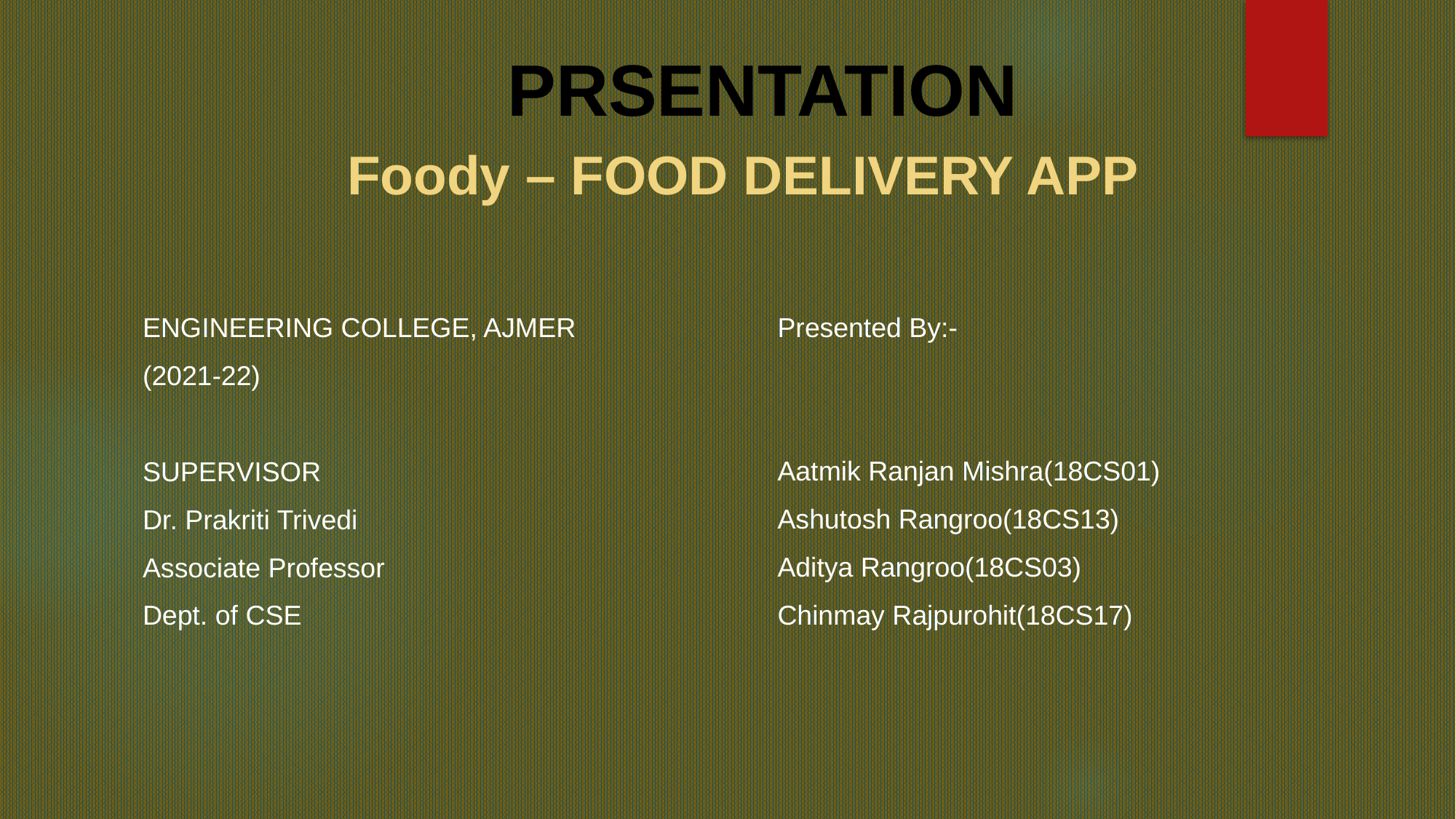

# PRSENTATION Foody – FOOD DELIVERY APP

            Presented By:-

            Aatmik Ranjan Mishra(18CS01)
            Ashutosh Rangroo(18CS13)
            Aditya Rangroo(18CS03)
            Chinmay Rajpurohit(18CS17)

ENGINEERING COLLEGE, AJMER
(2021-22)

SUPERVISOR
Dr. Prakriti Trivedi
Associate Professor
Dept. of CSE